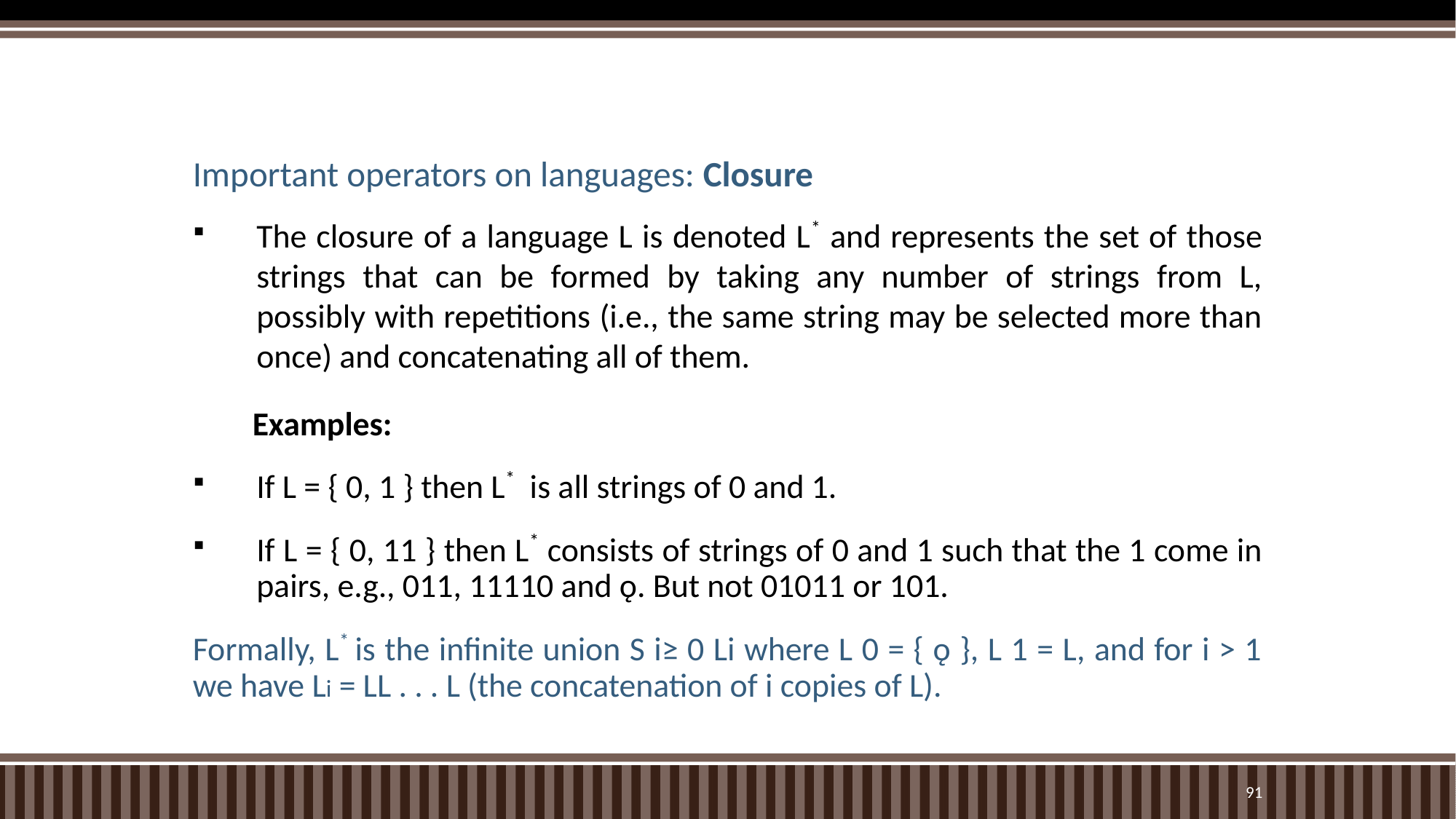

# Important operators on languages: Closure
The closure of a language L is denoted L* and represents the set of those strings that can be formed by taking any number of strings from L, possibly with repetitions (i.e., the same string may be selected more than once) and concatenating all of them.
        Examples:
If L = { 0, 1 } then L*  is all strings of 0 and 1.
If L = { 0, 11 } then L* consists of strings of 0 and 1 such that the 1 come in pairs, e.g., 011, 11110 and ǫ. But not 01011 or 101.
Formally, L* is the infinite union S i≥ 0 Li where L 0 = { ǫ }, L 1 = L, and for i > 1 we have Li = LL . . . L (the concatenation of i copies of L).
91